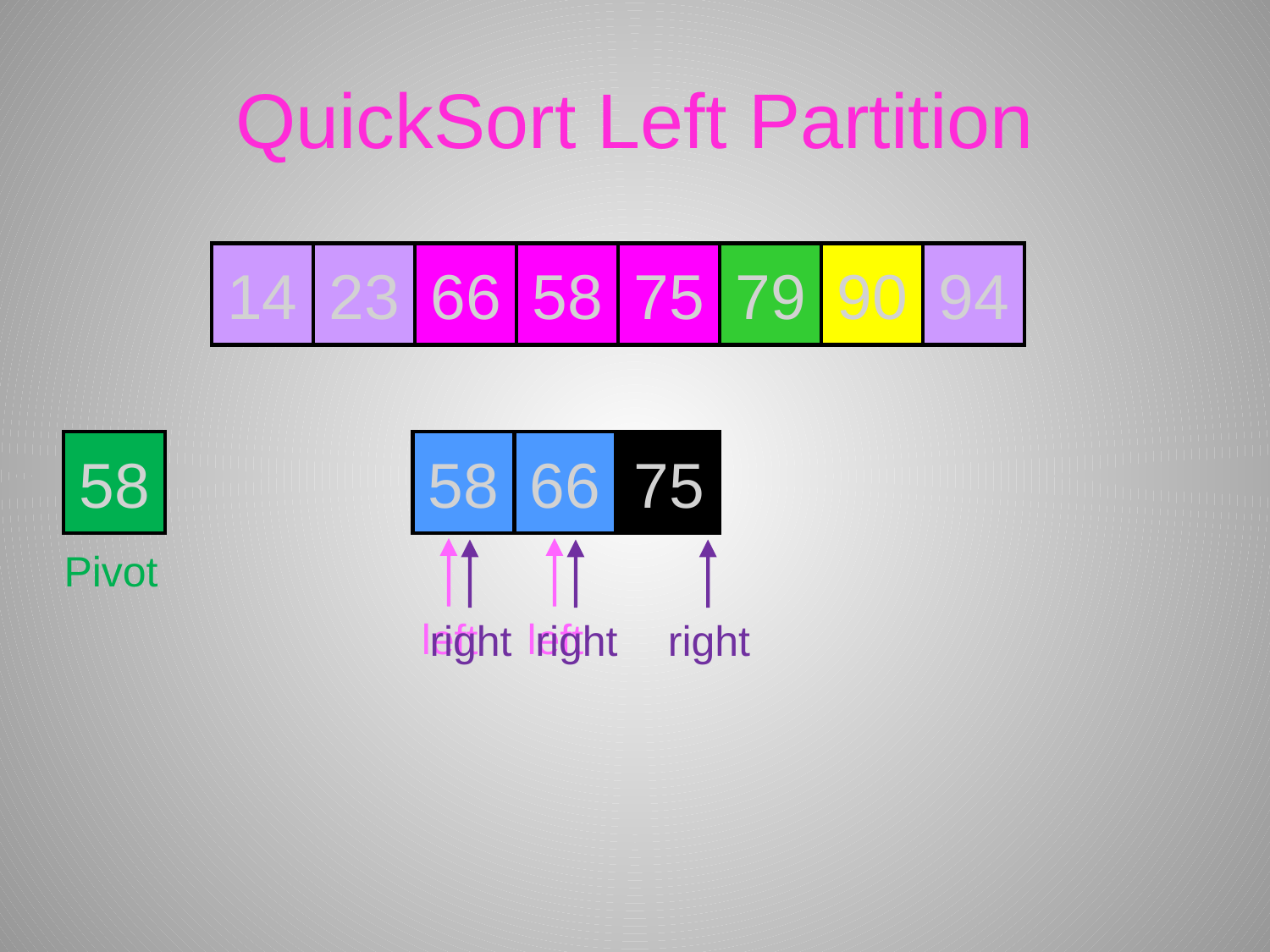

# QuickSort Left Partition
14
23
66
58
75
79
90
94
58
66
58
75
58
Pivot
66

left

left

right

right

right